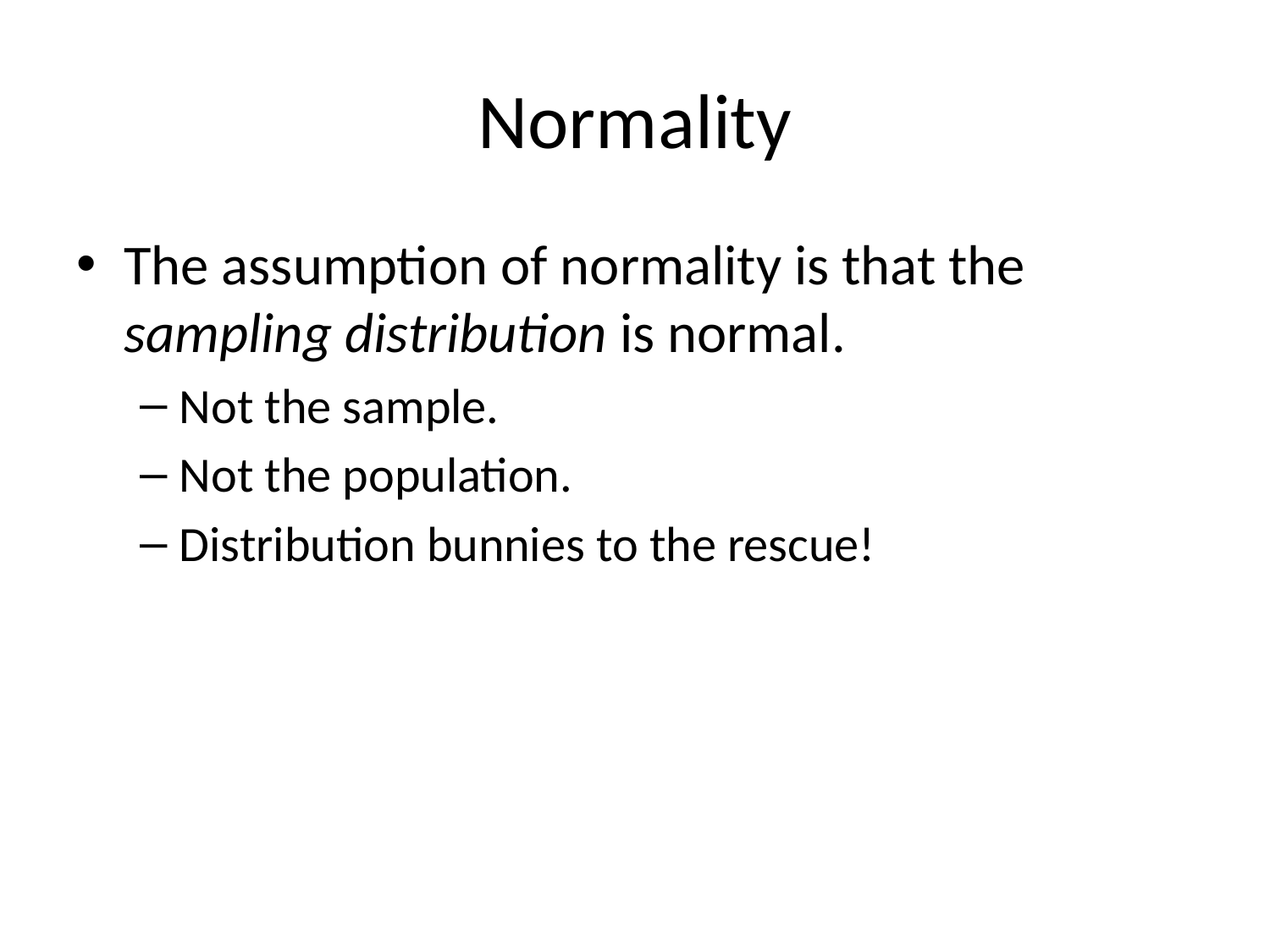

# Normality
The assumption of normality is that the sampling distribution is normal.
Not the sample.
Not the population.
Distribution bunnies to the rescue!